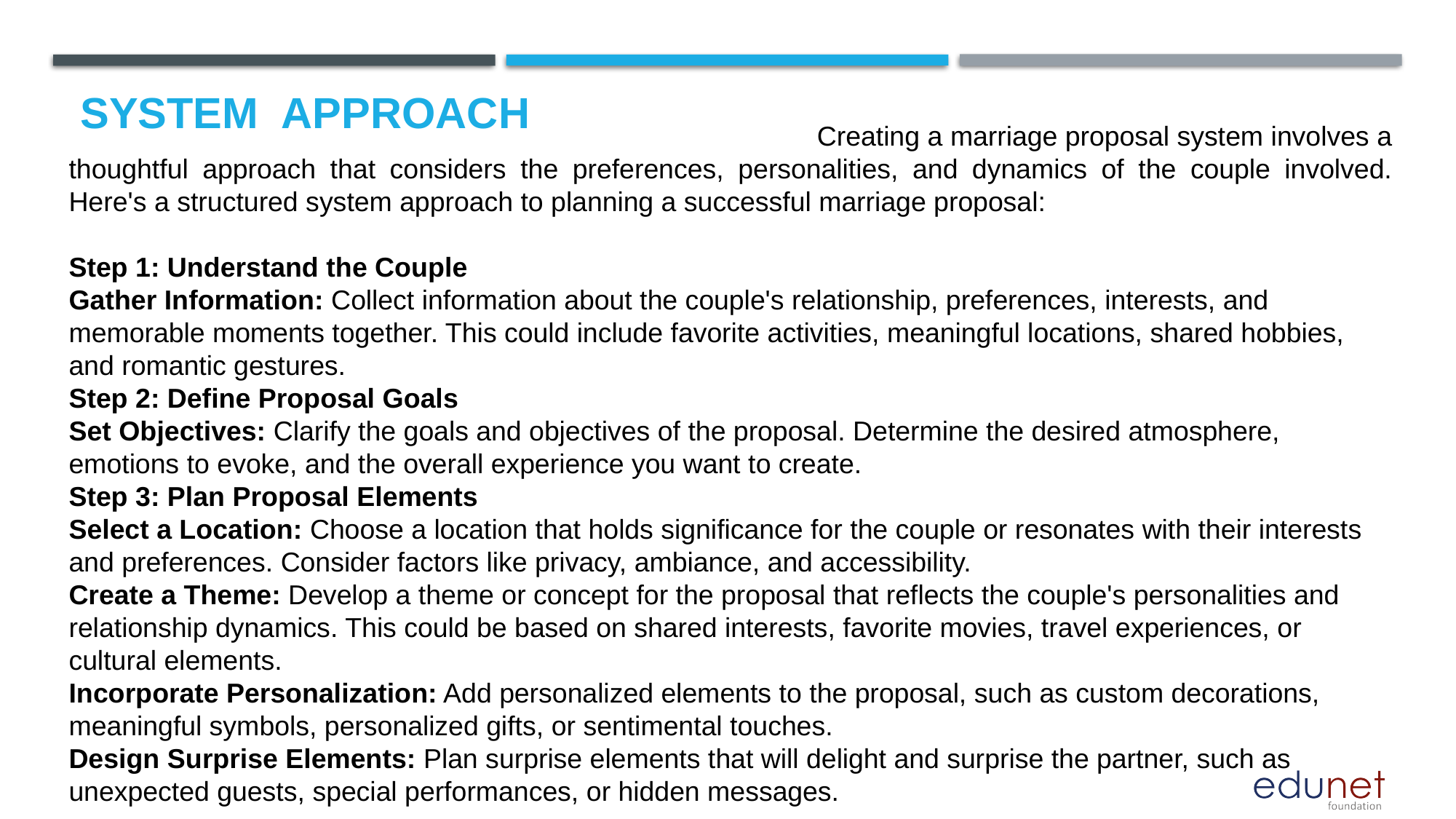

# System  Approach
                                                                                                 Creating a marriage proposal system involves a thoughtful approach that considers the preferences, personalities, and dynamics of the couple involved. Here's a structured system approach to planning a successful marriage proposal:

Step 1: Understand the Couple
Gather Information: Collect information about the couple's relationship, preferences, interests, and memorable moments together. This could include favorite activities, meaningful locations, shared hobbies, and romantic gestures.
Step 2: Define Proposal Goals
Set Objectives: Clarify the goals and objectives of the proposal. Determine the desired atmosphere, emotions to evoke, and the overall experience you want to create.
Step 3: Plan Proposal Elements
Select a Location: Choose a location that holds significance for the couple or resonates with their interests and preferences. Consider factors like privacy, ambiance, and accessibility.
Create a Theme: Develop a theme or concept for the proposal that reflects the couple's personalities and relationship dynamics. This could be based on shared interests, favorite movies, travel experiences, or cultural elements.
Incorporate Personalization: Add personalized elements to the proposal, such as custom decorations, meaningful symbols, personalized gifts, or sentimental touches.
Design Surprise Elements: Plan surprise elements that will delight and surprise the partner, such as unexpected guests, special performances, or hidden messages.